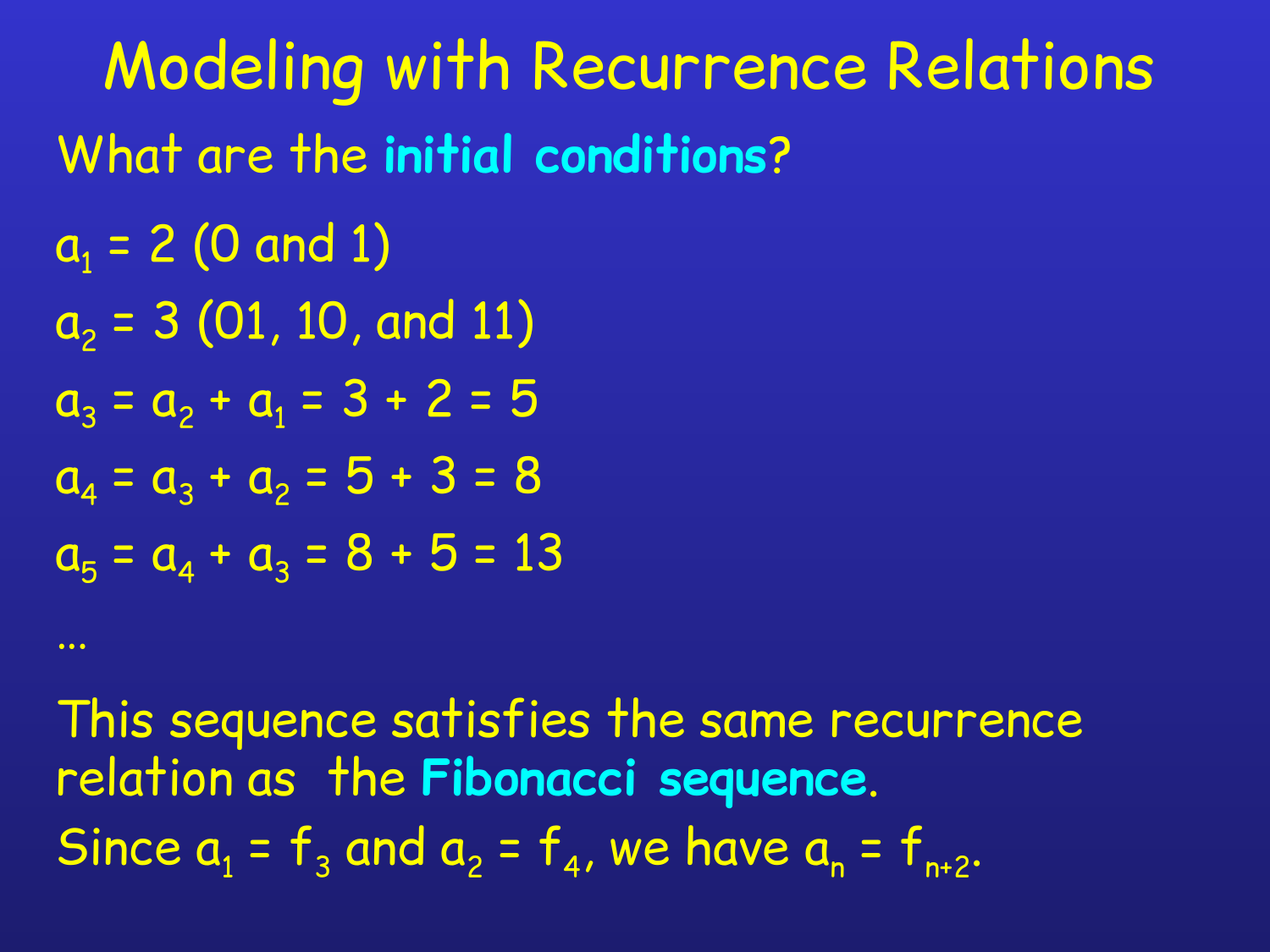

# Modeling with Recurrence Relations
What are the initial conditions?

a1 = 2 (0 and 1)
a2 = 3 (01, 10, and 11)
a3 = a2 + a1 = 3 + 2 = 5
a4 = a3 + a2 = 5 + 3 = 8
a5 = a4 + a3 = 8 + 5 = 13
…

This sequence satisfies the same recurrence relation as  the Fibonacci sequence.
Since a1 = f3 and a2 = f4, we have an = fn+2.